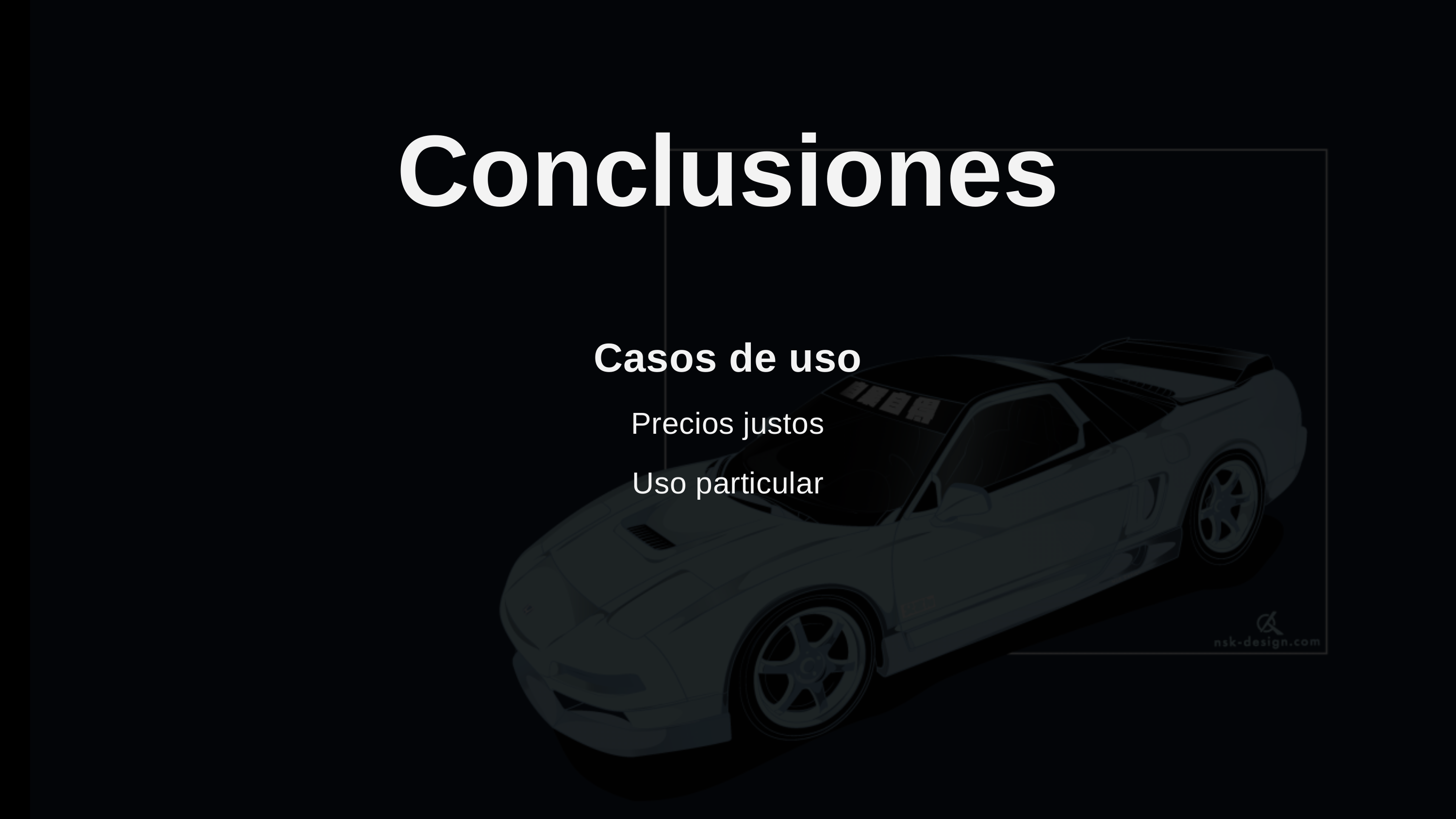

Conclusiones
Casos de uso
Precios justos
Uso particular